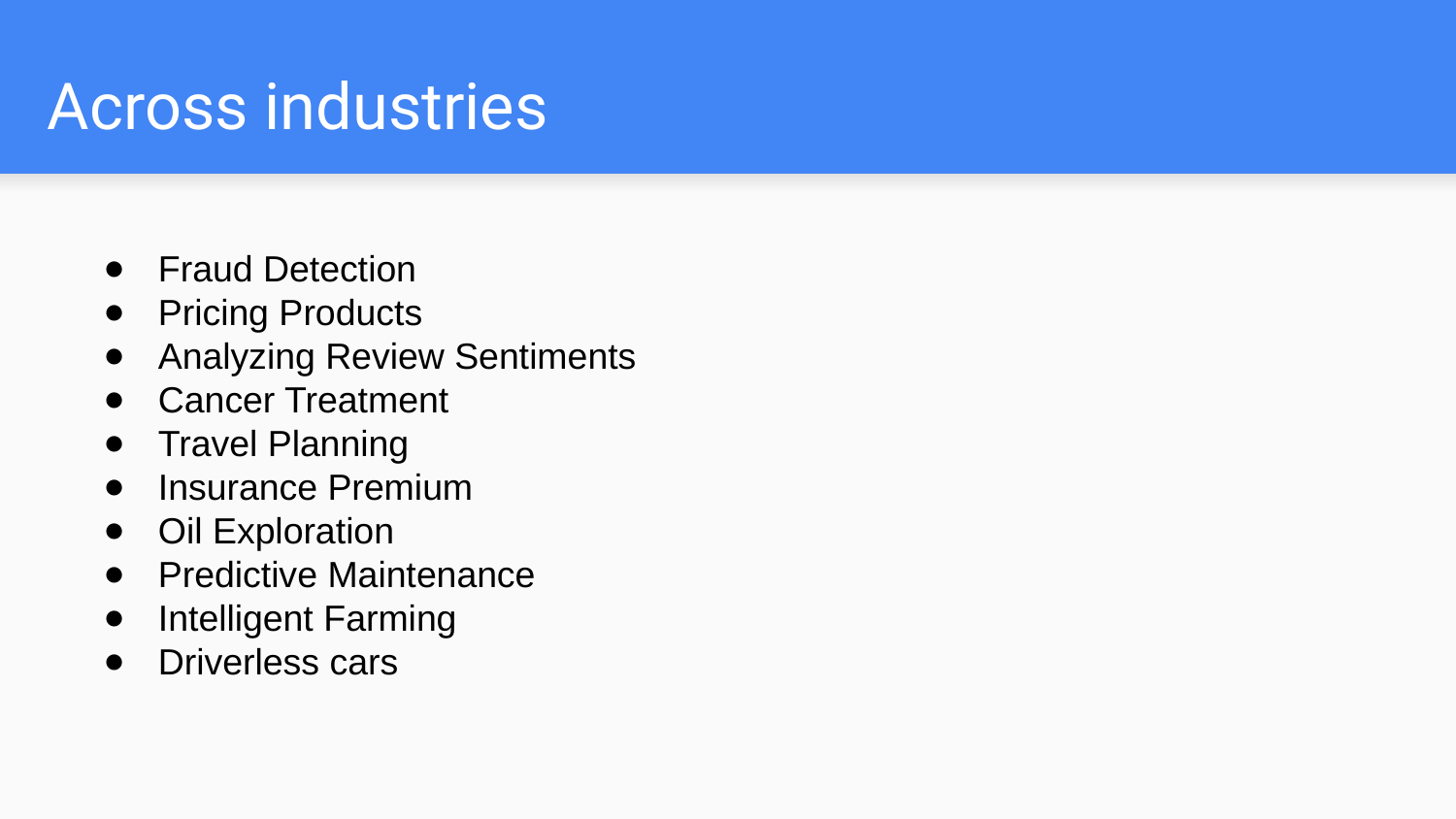

# Across industries
Fraud Detection
Pricing Products
Analyzing Review Sentiments
Cancer Treatment
Travel Planning
Insurance Premium
Oil Exploration
Predictive Maintenance
Intelligent Farming
Driverless cars